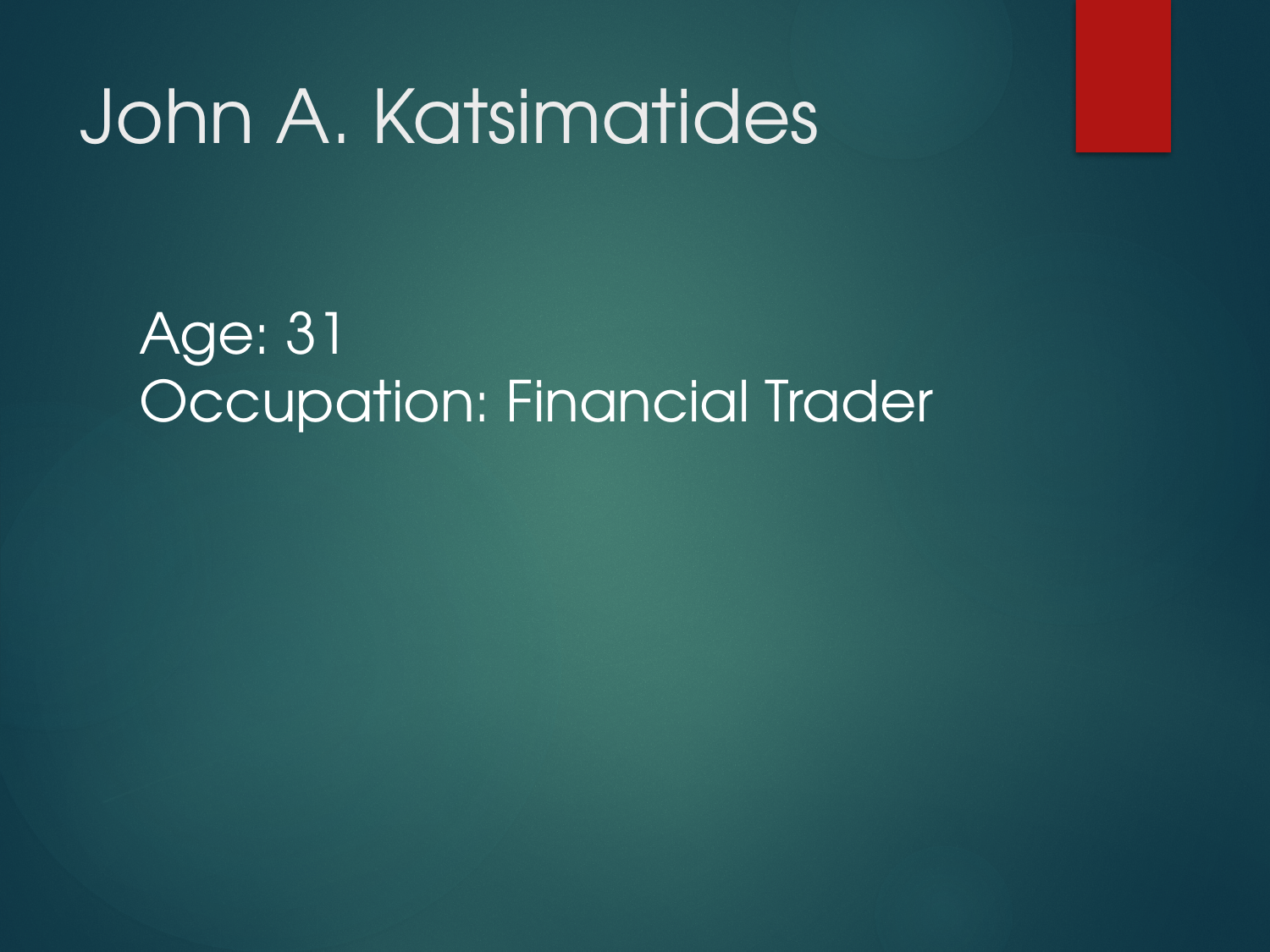

# John A. Katsimatides

Age: 31
Occupation: Financial Trader